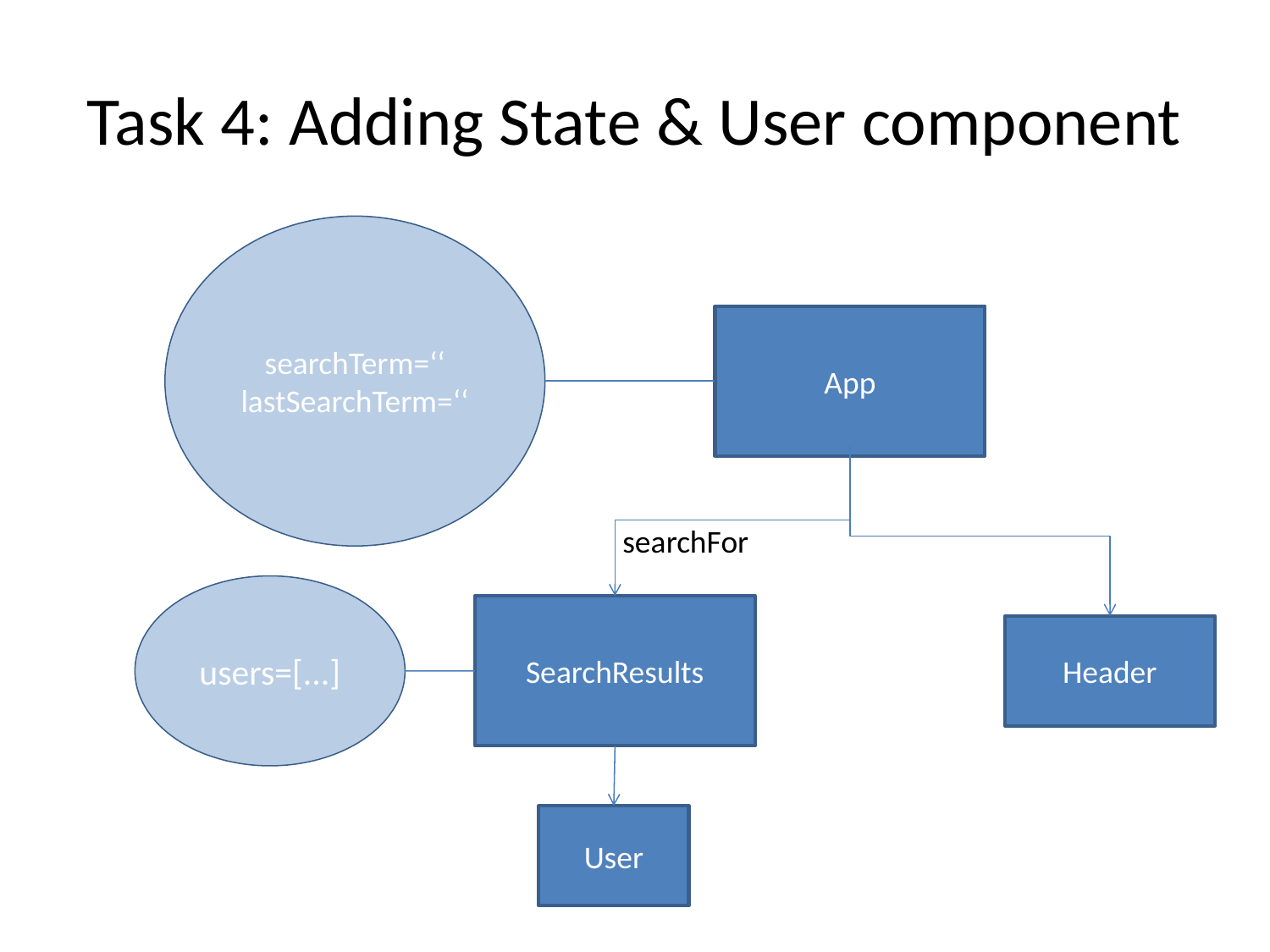

# Task 4: Adding State & User component
searchTerm=‘‘
lastSearchTerm=‘‘
App
searchFor
users=[...]
SearchResults
Header
User